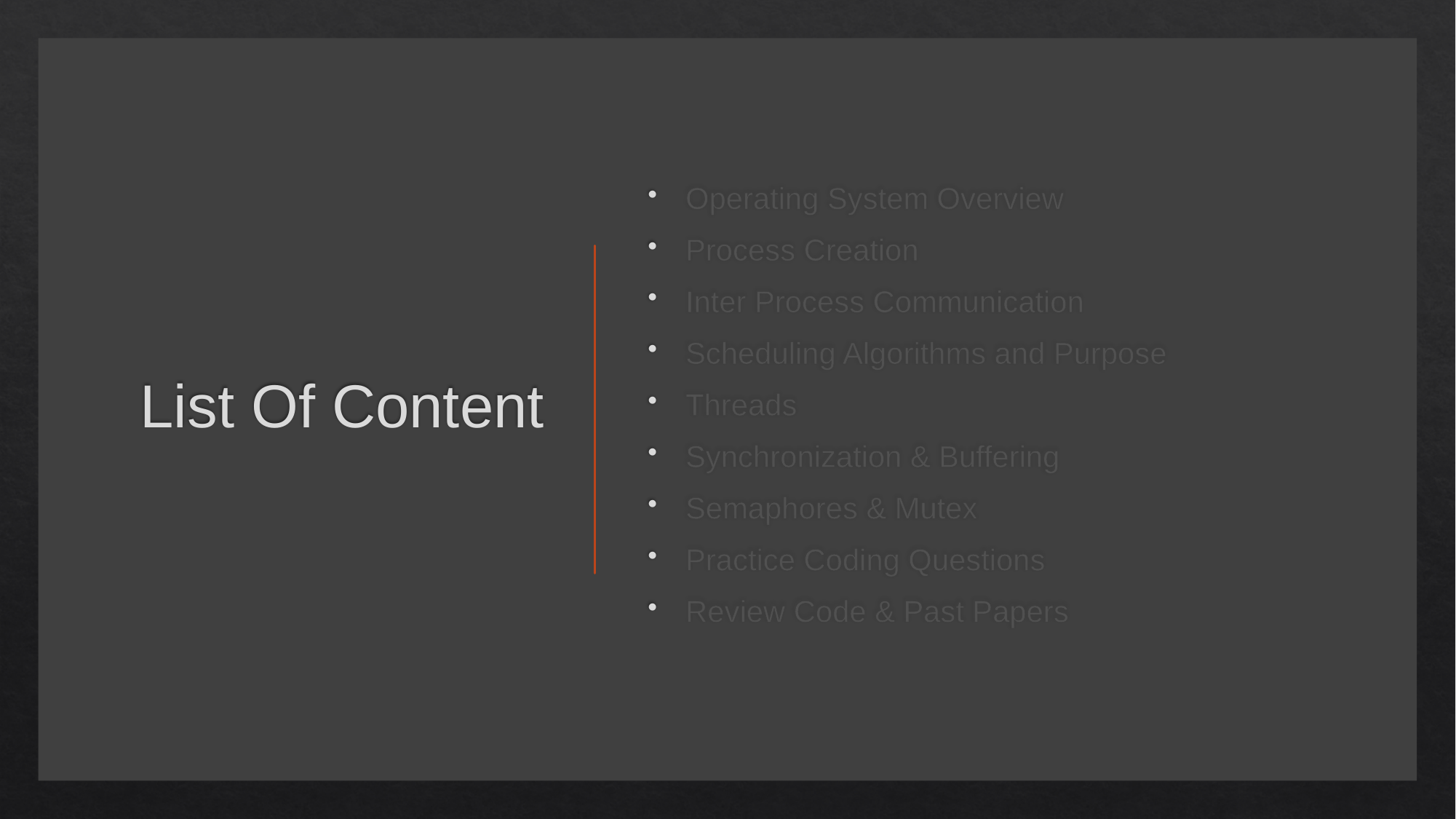

# List Of Content
Operating System Overview
Process Creation
Inter Process Communication
Scheduling Algorithms and Purpose
Threads
Synchronization & Buffering
Semaphores & Mutex
Practice Coding Questions
Review Code & Past Papers